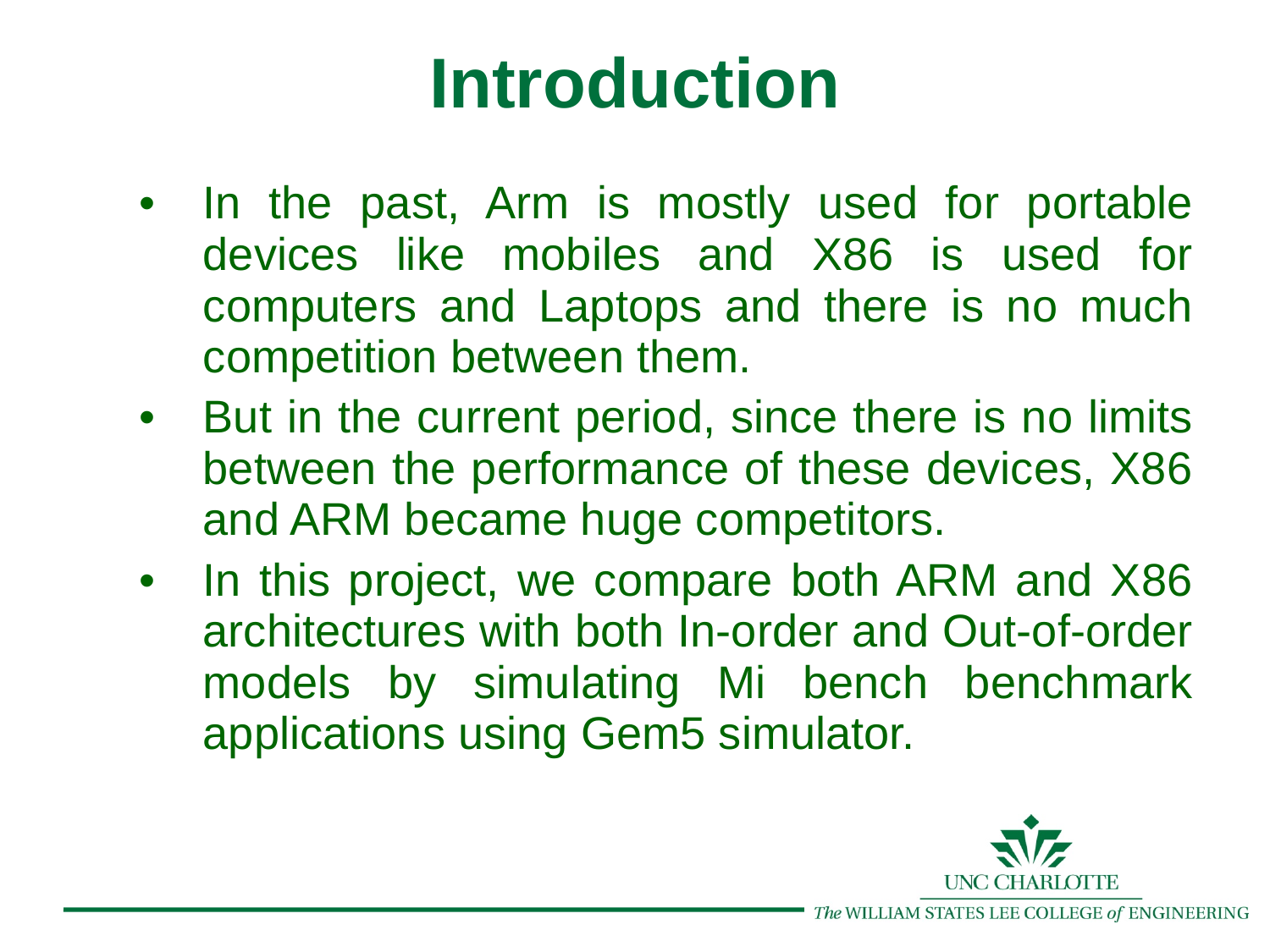

Introduction
In the past, Arm is mostly used for portable devices like mobiles and X86 is used for computers and Laptops and there is no much competition between them.
But in the current period, since there is no limits between the performance of these devices, X86 and ARM became huge competitors.
In this project, we compare both ARM and X86 architectures with both In-order and Out-of-order models by simulating Mi bench benchmark applications using Gem5 simulator.